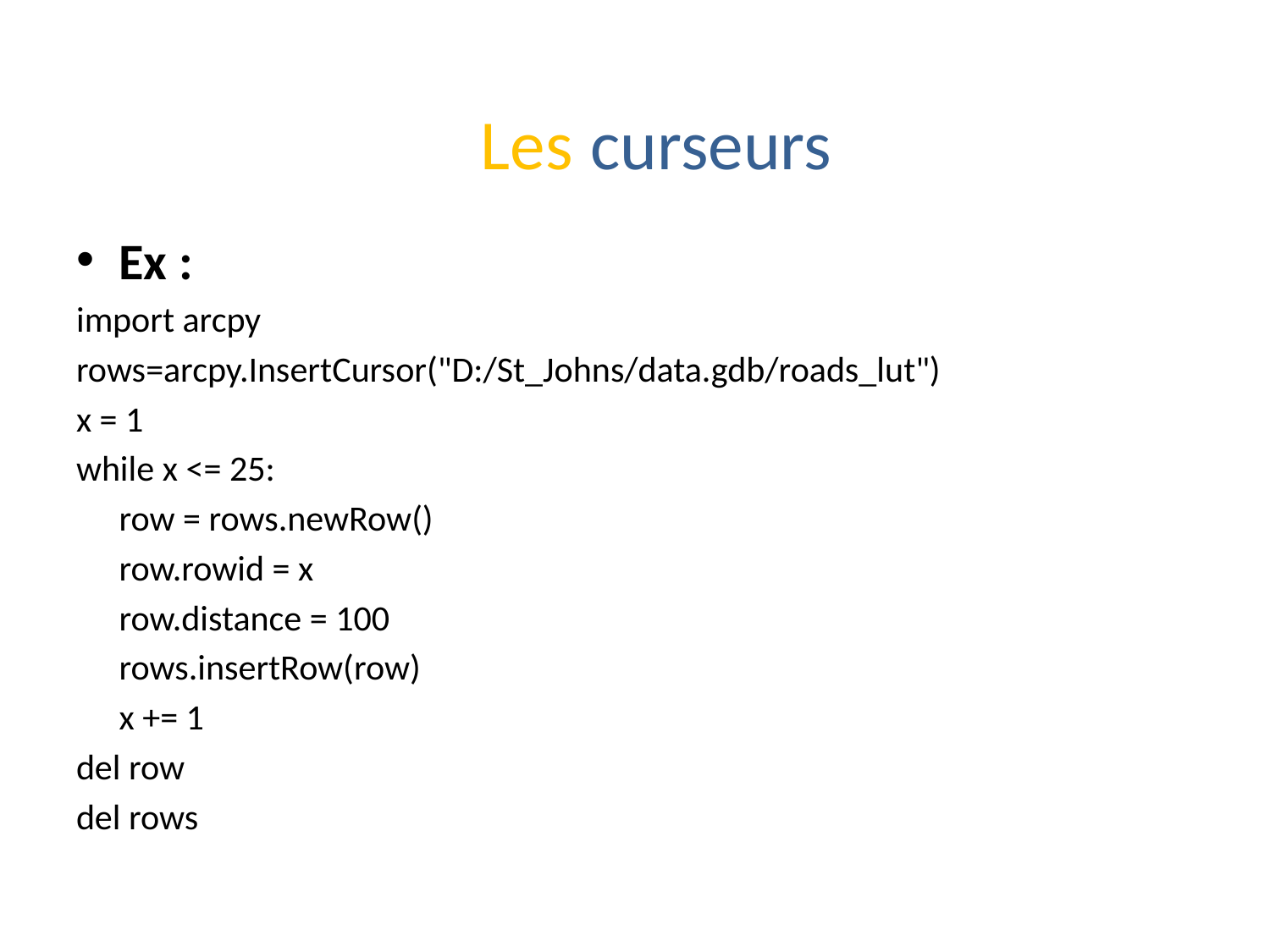

Les curseurs
Ex :
import arcpy
rows=arcpy.InsertCursor("D:/St_Johns/data.gdb/roads_lut")
x = 1
while x <= 25:
	row = rows.newRow()
	row.rowid = x
	row.distance = 100
	rows.insertRow(row)
	x += 1
del row
del rows